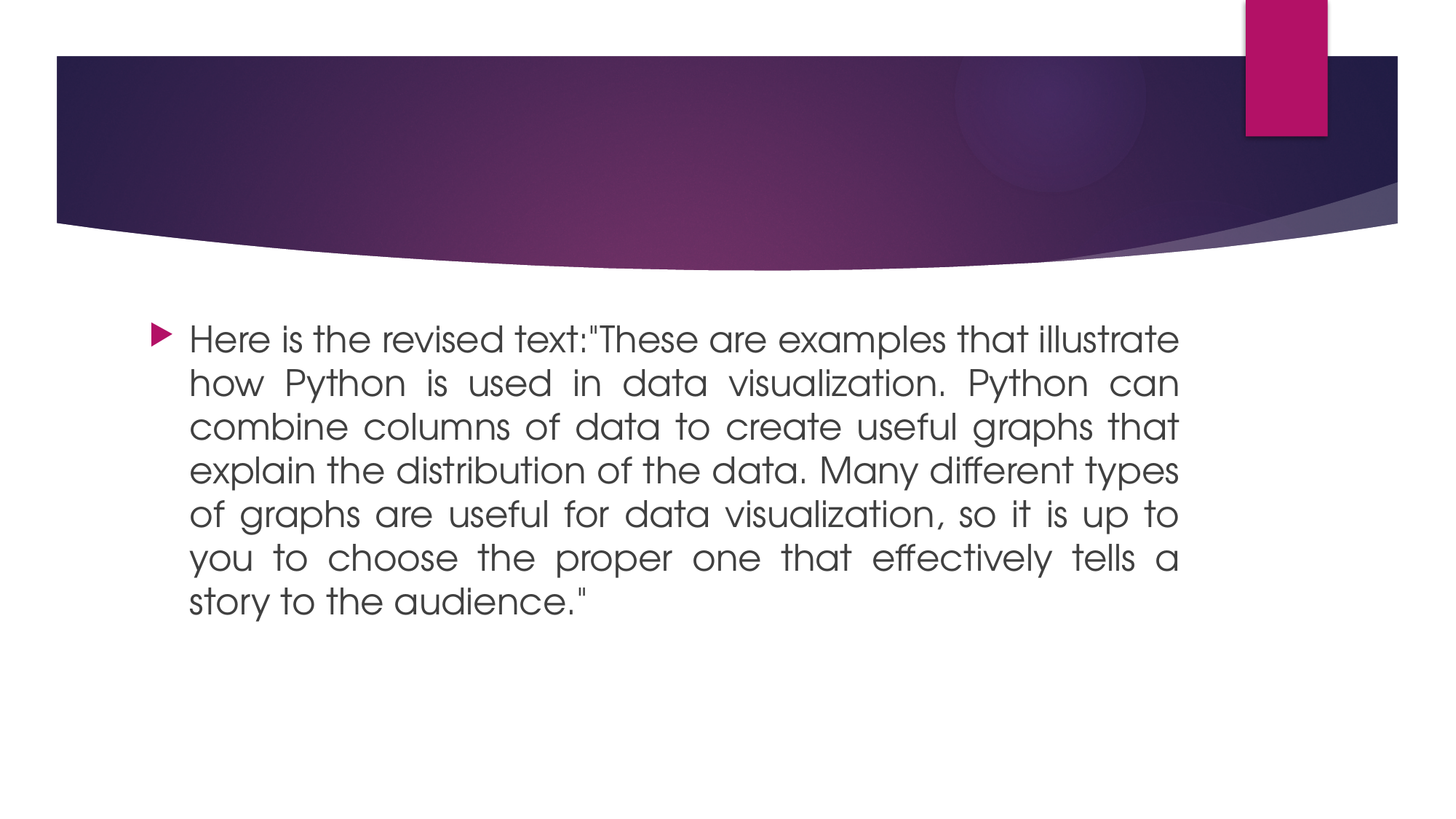

#
Here is the revised text:"These are examples that illustrate how Python is used in data visualization. Python can combine columns of data to create useful graphs that explain the distribution of the data. Many different types of graphs are useful for data visualization, so it is up to you to choose the proper one that effectively tells a story to the audience."